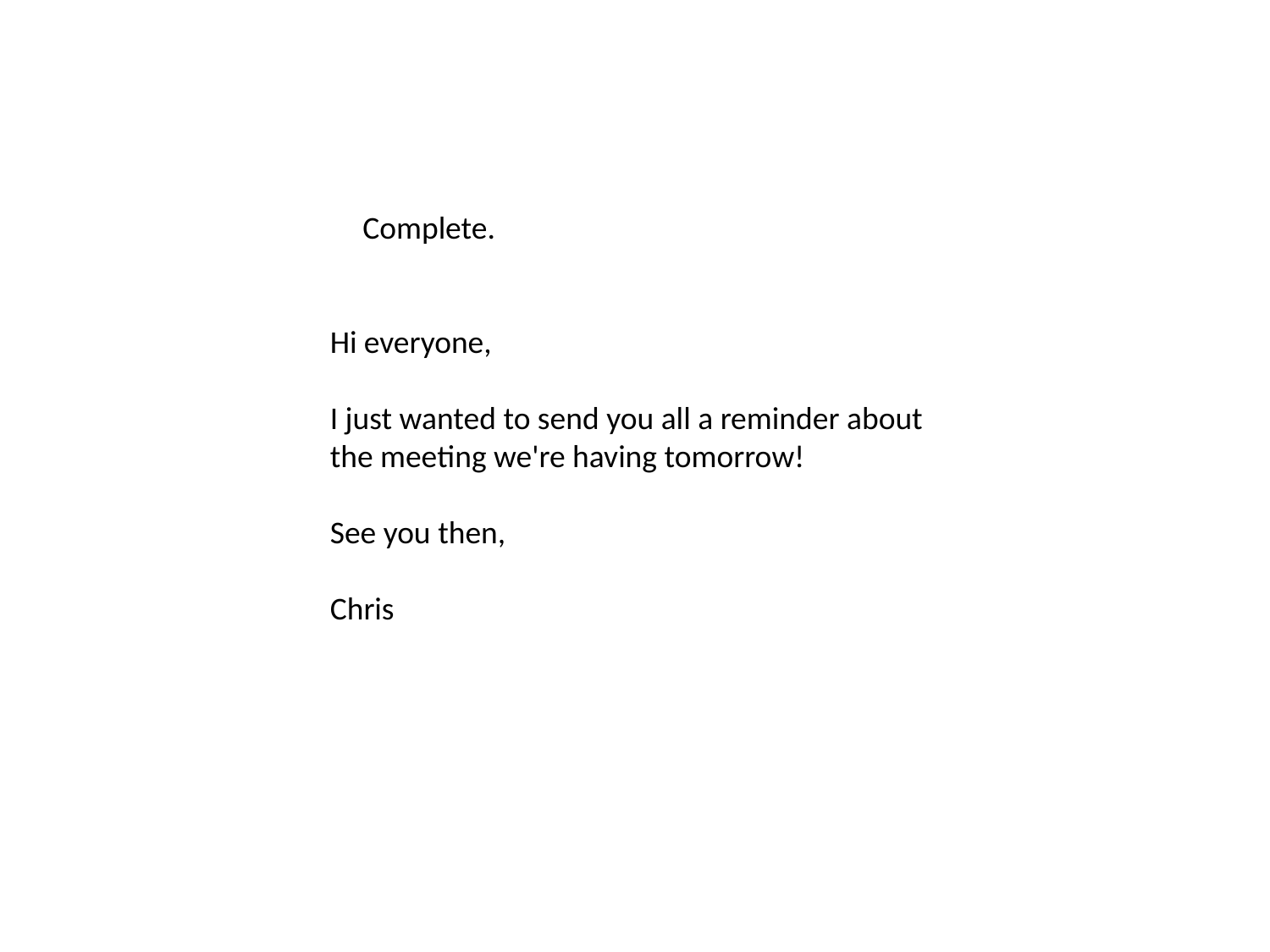

Complete.
Hi everyone,

I just wanted to send you all a reminder about the meeting we're having tomorrow!

See you then,

Chris